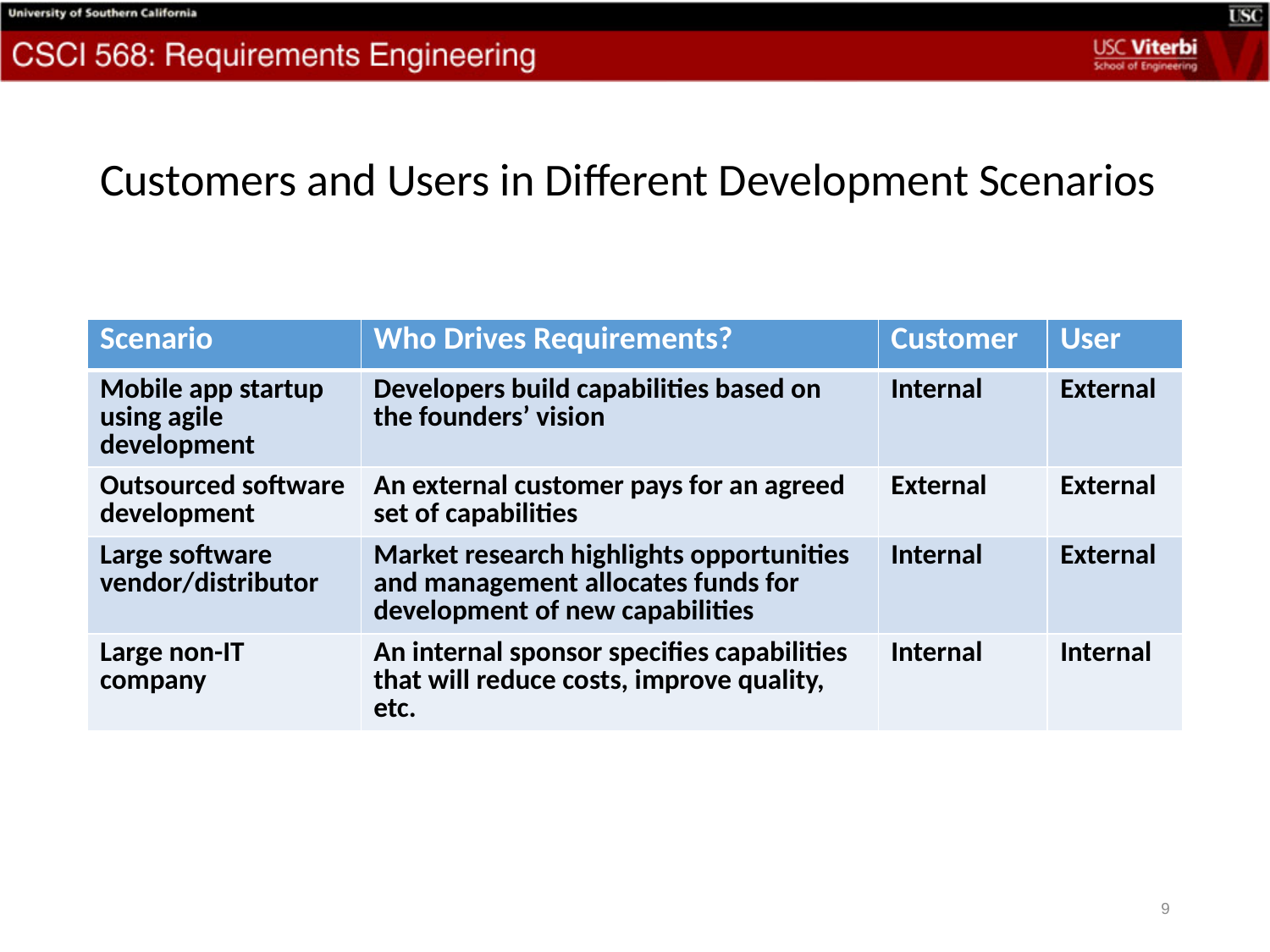

# Customers and Users in Different Development Scenarios
| Scenario | Who Drives Requirements? | Customer | User |
| --- | --- | --- | --- |
| Mobile app startup using agile development | Developers build capabilities based on the founders’ vision | Internal | External |
| Outsourced software development | An external customer pays for an agreed set of capabilities | External | External |
| Large software vendor/distributor | Market research highlights opportunities and management allocates funds for development of new capabilities | Internal | External |
| Large non-IT company | An internal sponsor specifies capabilities that will reduce costs, improve quality, etc. | Internal | Internal |
9